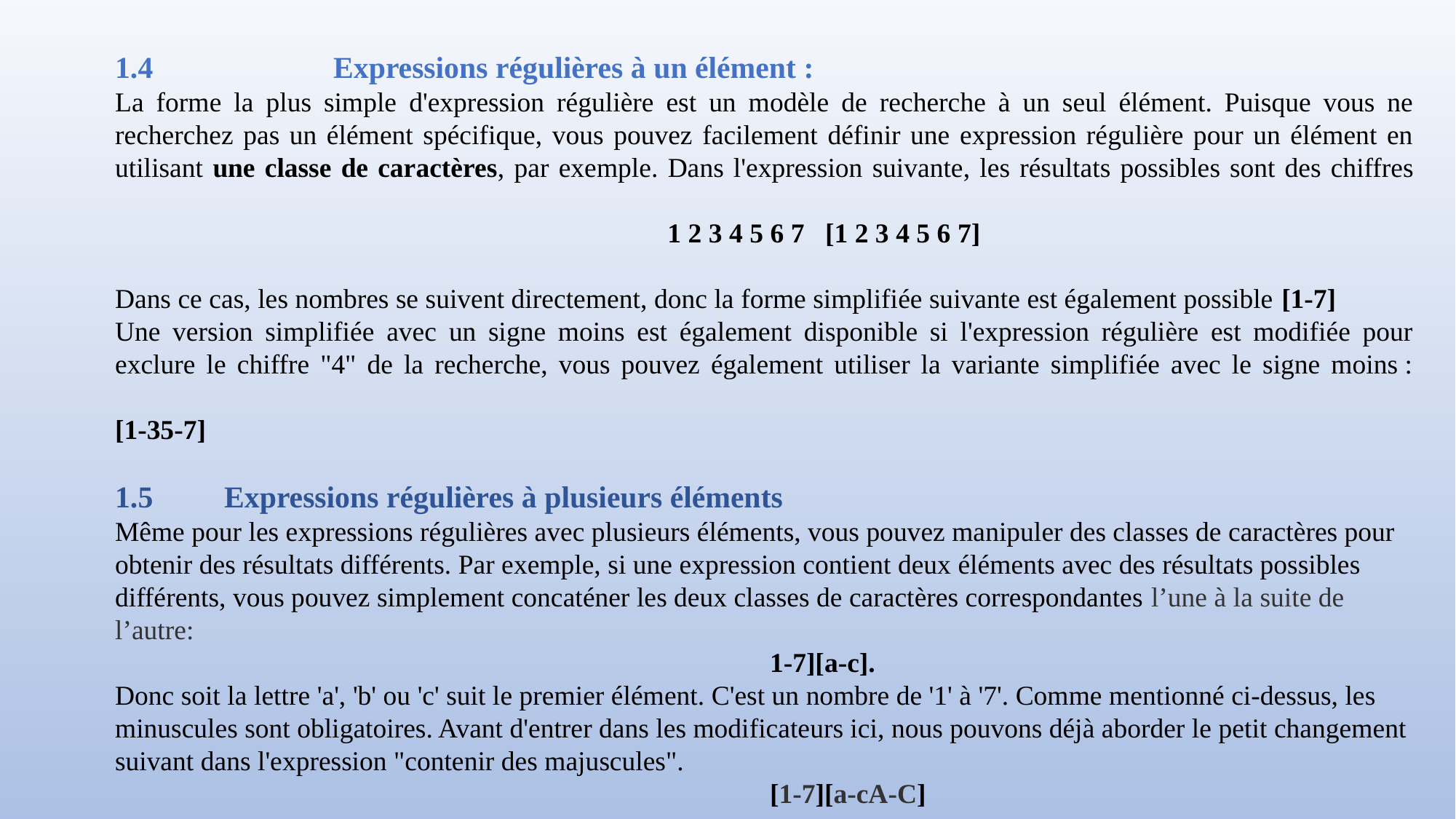

# 1.4		Expressions régulières à un élément :
La forme la plus simple d'expression régulière est un modèle de recherche à un seul élément. Puisque vous ne recherchez pas un élément spécifique, vous pouvez facilement définir une expression régulière pour un élément en utilisant une classe de caractères, par exemple. Dans l'expression suivante, les résultats possibles sont des chiffres
					 1 2 3 4 5 6 7   [1 2 3 4 5 6 7]
Dans ce cas, les nombres se suivent directement, donc la forme simplifiée suivante est également possible [1-7]
Une version simplifiée avec un signe moins est également disponible si l'expression régulière est modifiée pour exclure le chiffre "4" de la recherche, vous pouvez également utiliser la variante simplifiée avec le signe moins :
[1-35-7]
1.5	Expressions régulières à plusieurs éléments
Même pour les expressions régulières avec plusieurs éléments, vous pouvez manipuler des classes de caractères pour obtenir des résultats différents. Par exemple, si une expression contient deux éléments avec des résultats possibles différents, vous pouvez simplement concaténer les deux classes de caractères correspondantes l’une à la suite de l’autre:
						1-7][a-c].
Donc soit la lettre 'a', 'b' ou 'c' suit le premier élément. C'est un nombre de '1' à '7'. Comme mentionné ci-dessus, les minuscules sont obligatoires. Avant d'entrer dans les modificateurs ici, nous pouvons déjà aborder le petit changement suivant dans l'expression "contenir des majuscules". 
						[1-7][a-cA-C]